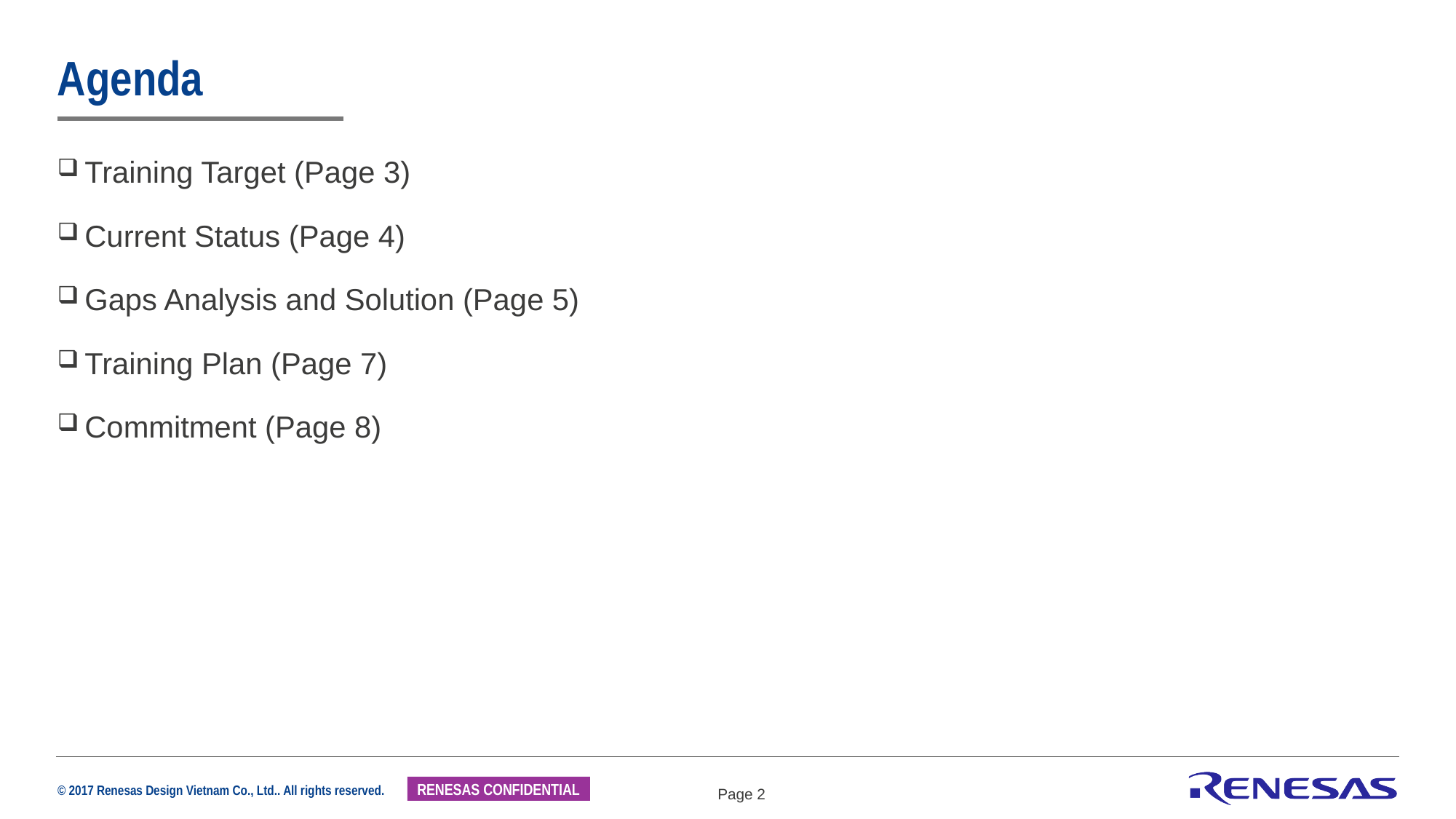

# Agenda
Training Target (Page 3)
Current Status (Page 4)
Gaps Analysis and Solution (Page 5)
Training Plan (Page 7)
Commitment (Page 8)
Page 2